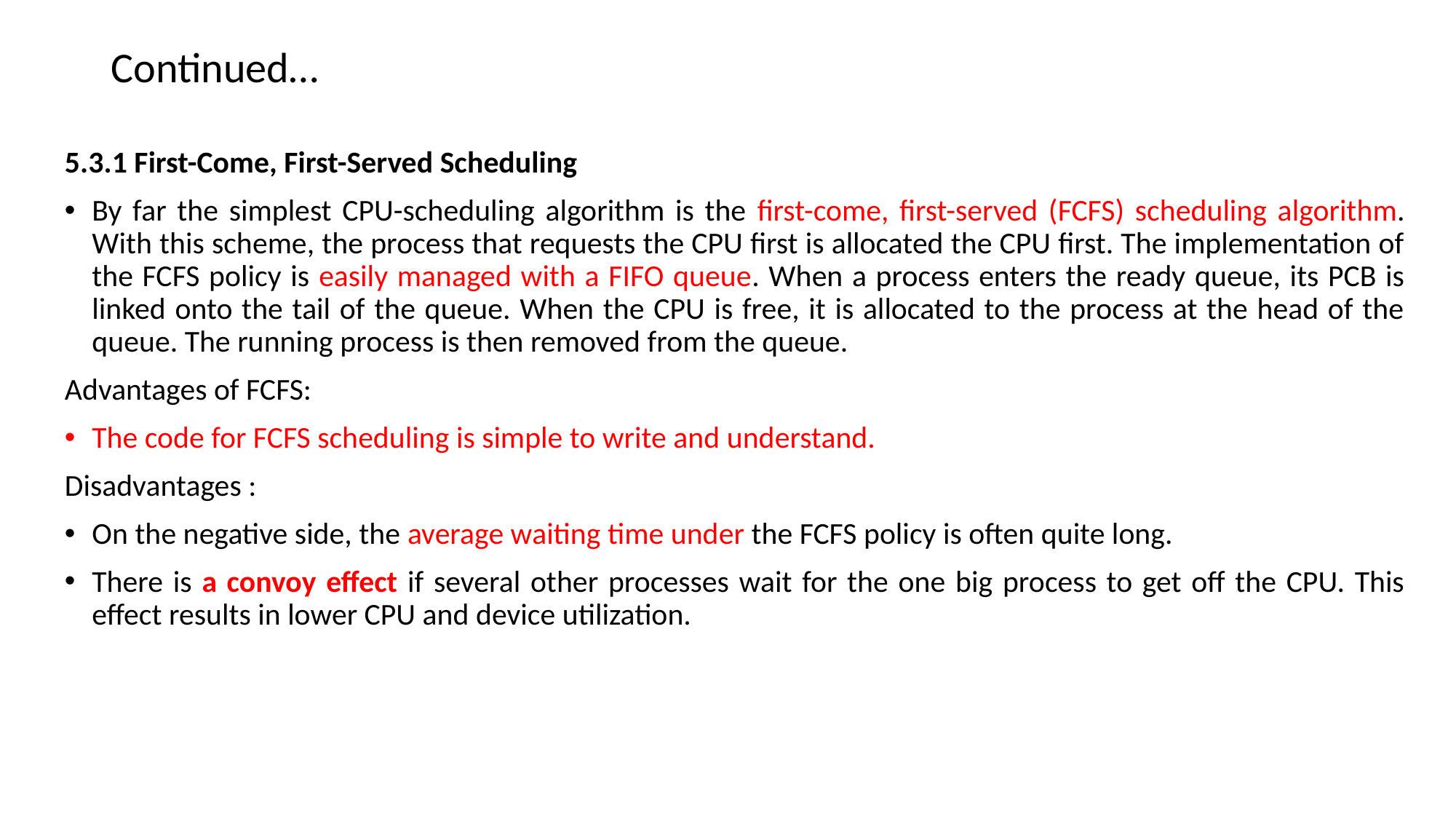

# Continued…
5.3.1 First-Come, First-Served Scheduling
By far the simplest CPU-scheduling algorithm is the first-come, first-served (FCFS) scheduling algorithm. With this scheme, the process that requests the CPU first is allocated the CPU first. The implementation of the FCFS policy is easily managed with a FIFO queue. When a process enters the ready queue, its PCB is linked onto the tail of the queue. When the CPU is free, it is allocated to the process at the head of the queue. The running process is then removed from the queue.
Advantages of FCFS:
The code for FCFS scheduling is simple to write and understand.
Disadvantages :
On the negative side, the average waiting time under the FCFS policy is often quite long.
There is a convoy effect if several other processes wait for the one big process to get off the CPU. This effect results in lower CPU and device utilization.